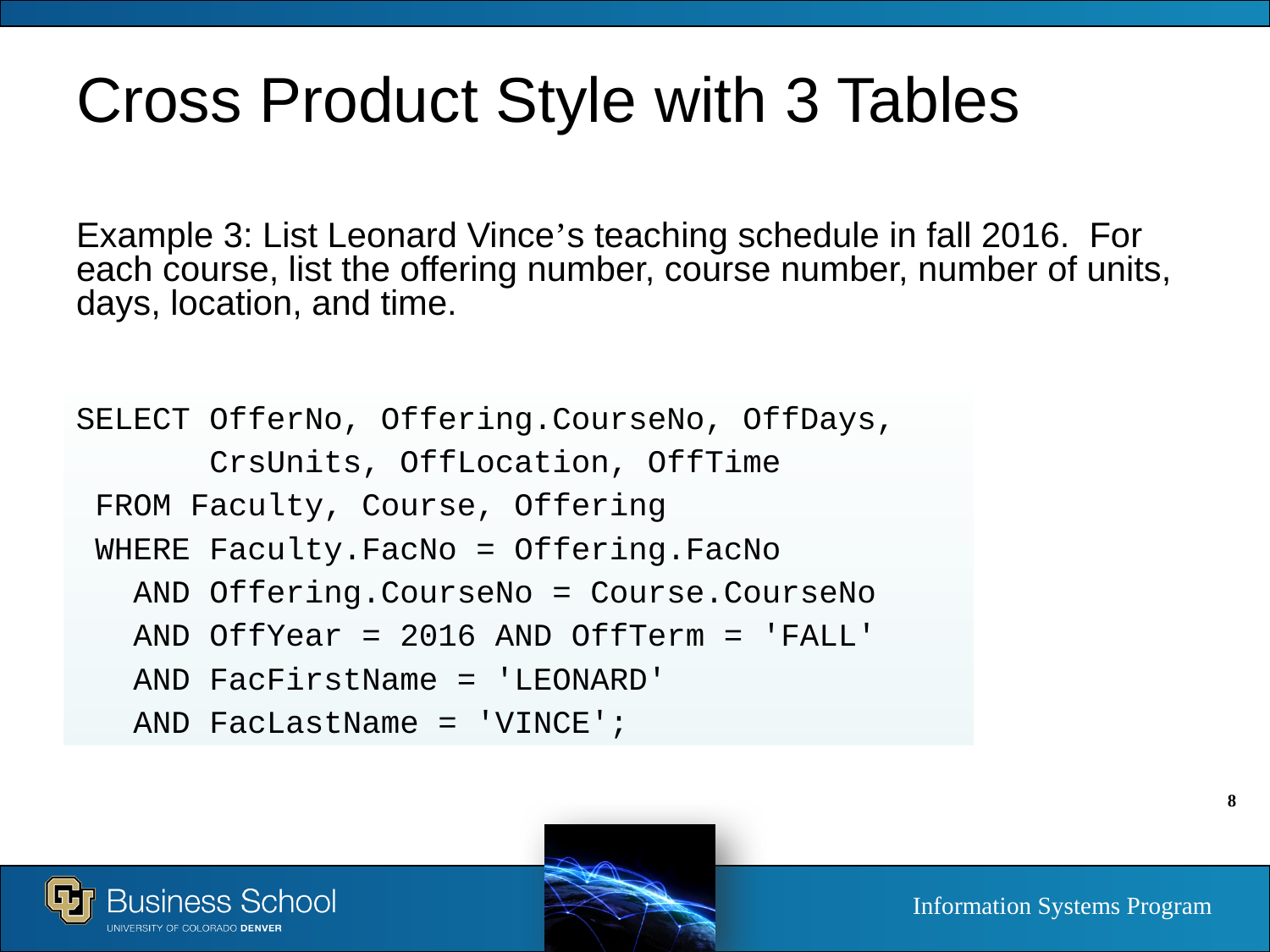

# Cross Product Style with 3 Tables
Example 3: List Leonard Vince’s teaching schedule in fall 2016.  For each course, list the offering number, course number, number of units, days, location, and time.
SELECT OfferNo, Offering.CourseNo, OffDays,
       CrsUnits, OffLocation, OffTime
 FROM Faculty, Course, Offering
 WHERE Faculty.FacNo = Offering.FacNo
   AND Offering.CourseNo = Course.CourseNo
   AND OffYear = 2016 AND OffTerm = 'FALL'
   AND FacFirstName = 'LEONARD'
   AND FacLastName = 'VINCE';